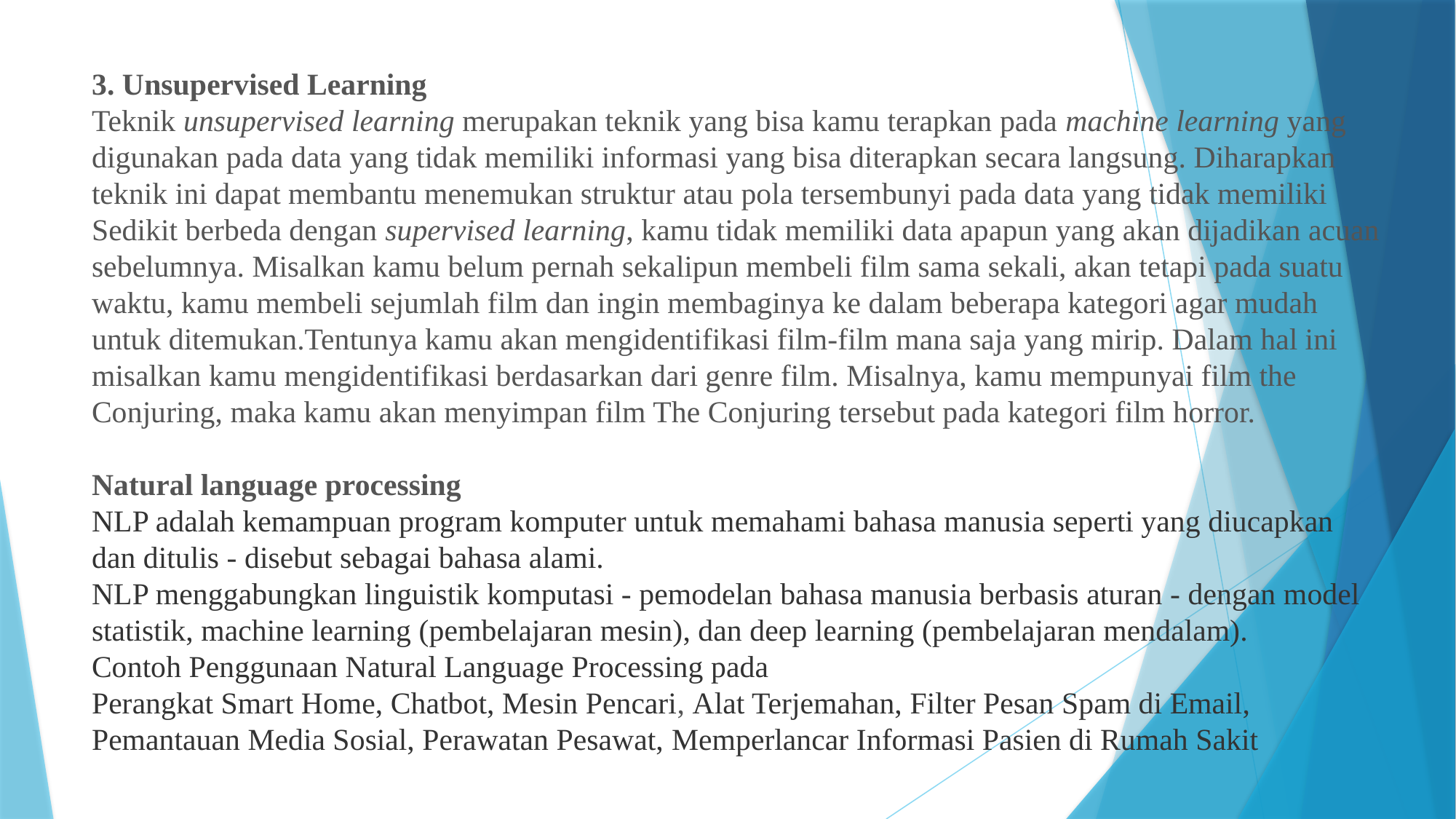

# 3. Unsupervised Learning Teknik unsupervised learning merupakan teknik yang bisa kamu terapkan pada machine learning yang digunakan pada data yang tidak memiliki informasi yang bisa diterapkan secara langsung. Diharapkan teknik ini dapat membantu menemukan struktur atau pola tersembunyi pada data yang tidak memiliki Sedikit berbeda dengan supervised learning, kamu tidak memiliki data apapun yang akan dijadikan acuan sebelumnya. Misalkan kamu belum pernah sekalipun membeli film sama sekali, akan tetapi pada suatu waktu, kamu membeli sejumlah film dan ingin membaginya ke dalam beberapa kategori agar mudah untuk ditemukan.Tentunya kamu akan mengidentifikasi film-film mana saja yang mirip. Dalam hal ini misalkan kamu mengidentifikasi berdasarkan dari genre film. Misalnya, kamu mempunyai film the Conjuring, maka kamu akan menyimpan film The Conjuring tersebut pada kategori film horror. Natural language processing NLP adalah kemampuan program komputer untuk memahami bahasa manusia seperti yang diucapkan dan ditulis - disebut sebagai bahasa alami. NLP menggabungkan linguistik komputasi - pemodelan bahasa manusia berbasis aturan - dengan model statistik, machine learning (pembelajaran mesin), dan deep learning (pembelajaran mendalam). Contoh Penggunaan Natural Language Processing pada Perangkat Smart Home, Chatbot, Mesin Pencari, Alat Terjemahan, Filter Pesan Spam di Email, Pemantauan Media Sosial, Perawatan Pesawat, Memperlancar Informasi Pasien di Rumah Sakit